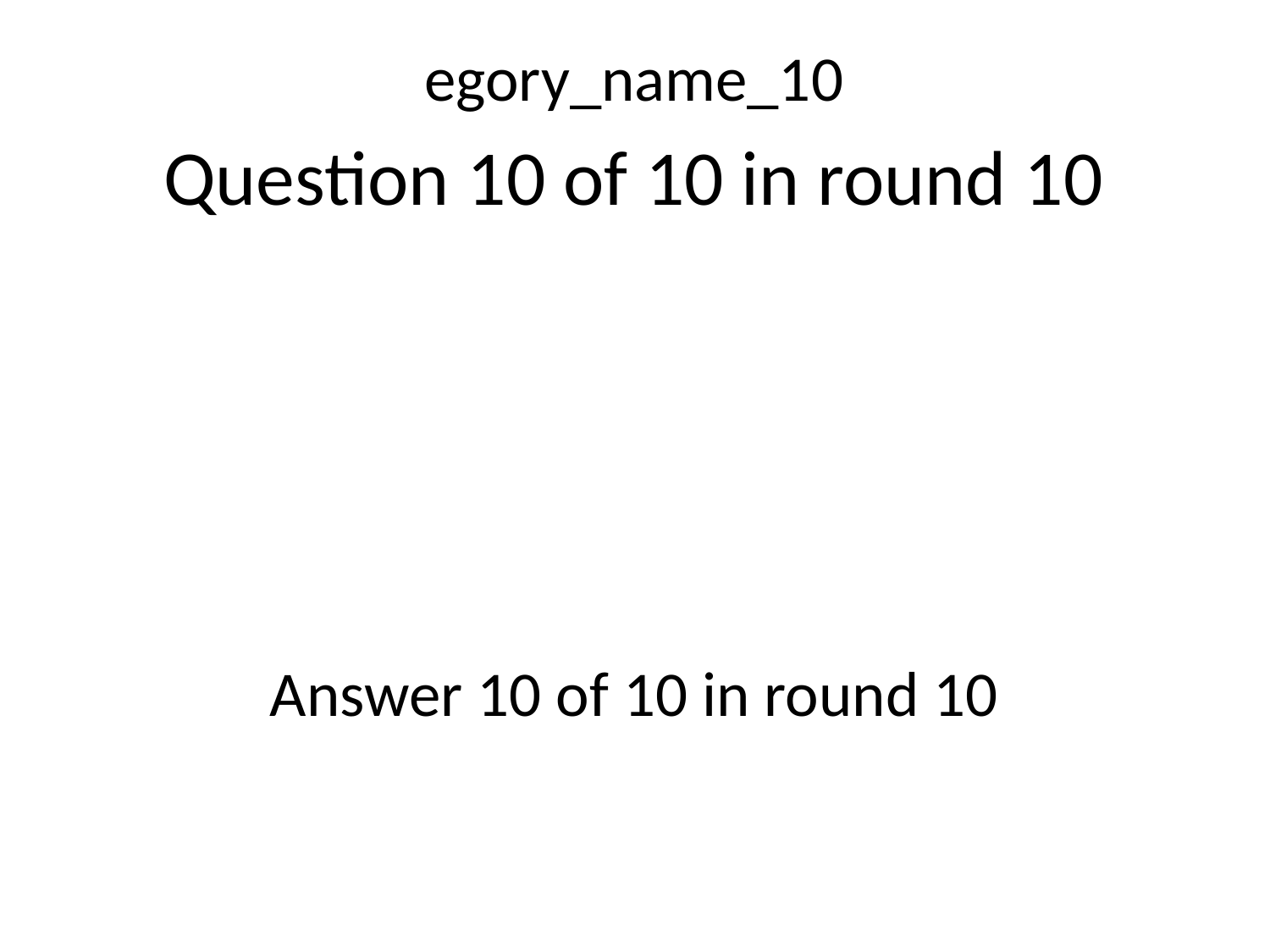

egory_name_10
Question 10 of 10 in round 10
Answer 10 of 10 in round 10